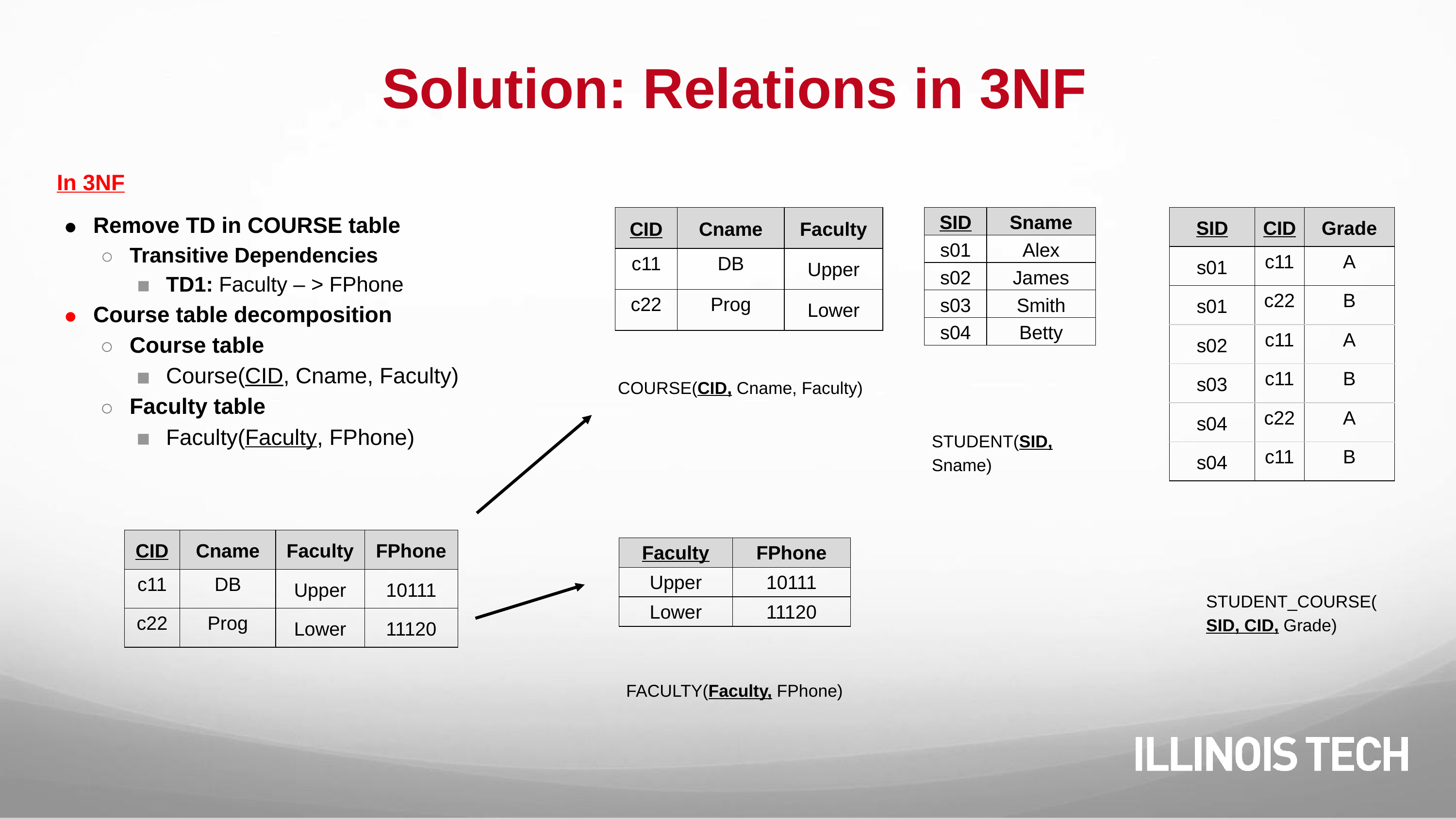

# Solution: Relations in 3NF
In 3NF
Remove TD in COURSE table
Transitive Dependencies
TD1: Faculty – > FPhone
Course table decomposition
Course table
Course(CID, Cname, Faculty)
Faculty table
Faculty(Faculty, FPhone)

| CID | Cname | Faculty |
| --- | --- | --- |
| c11 | DB | Upper |
| c22 | Prog | Lower |
| SID | Sname |
| --- | --- |
| s01 | Alex |
| s02 | James |
| s03 | Smith |
| s04 | Betty |
| SID | CID | Grade |
| --- | --- | --- |
| s01 | c11 | A |
| s01 | c22 | B |
| s02 | c11 | A |
| s03 | c11 | B |
| s04 | c22 | A |
| s04 | c11 | B |
COURSE(CID, Cname, Faculty)
STUDENT(SID, Sname)
| CID | Cname | Faculty | FPhone |
| --- | --- | --- | --- |
| c11 | DB | Upper | 10111 |
| c22 | Prog | Lower | 11120 |
| Faculty | FPhone |
| --- | --- |
| Upper | 10111 |
| Lower | 11120 |
STUDENT_COURSE(SID, CID, Grade)
FACULTY(Faculty, FPhone)